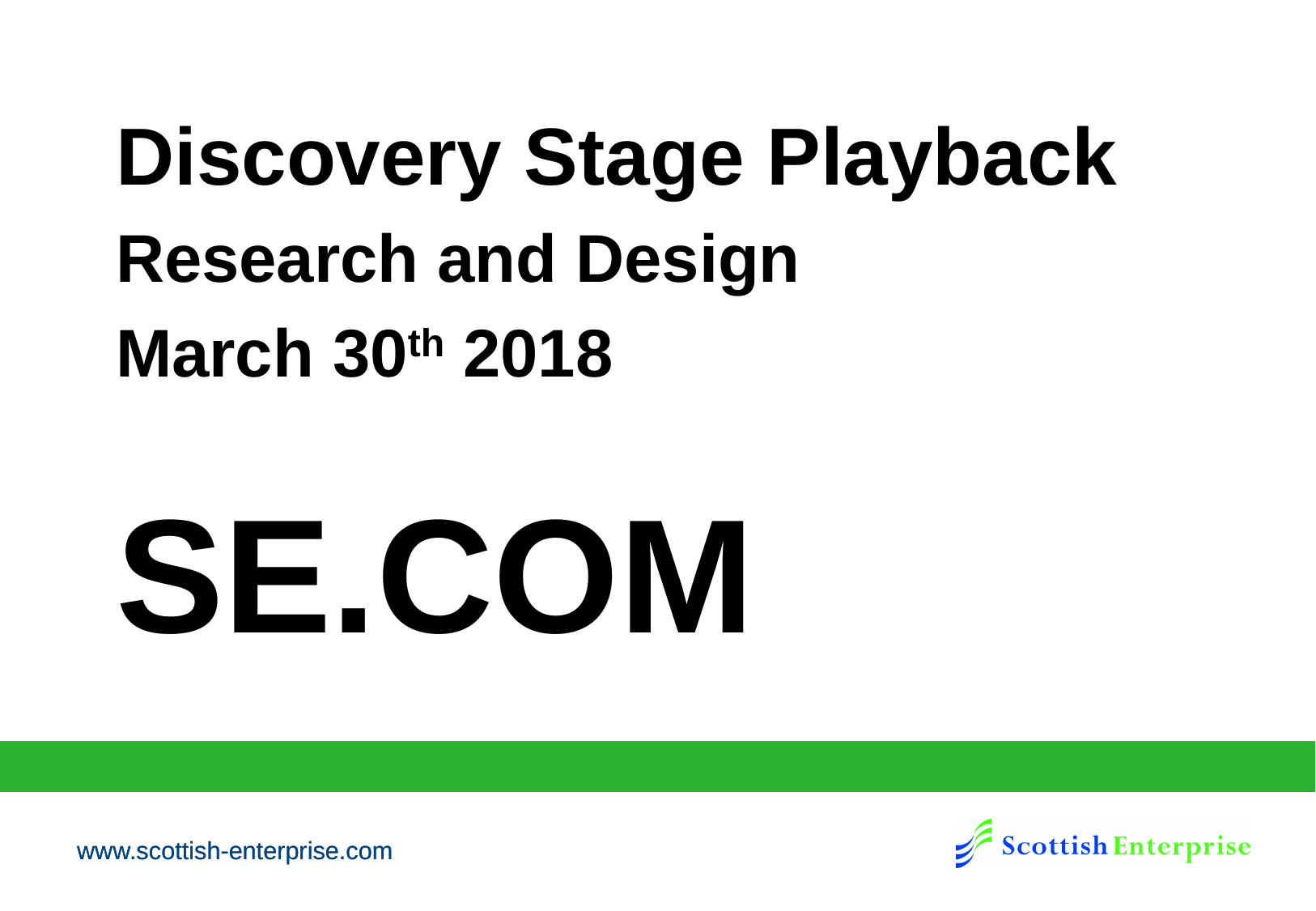

Discovery Stage Playback
Research and Design
March 30th 2018

# SE.COM